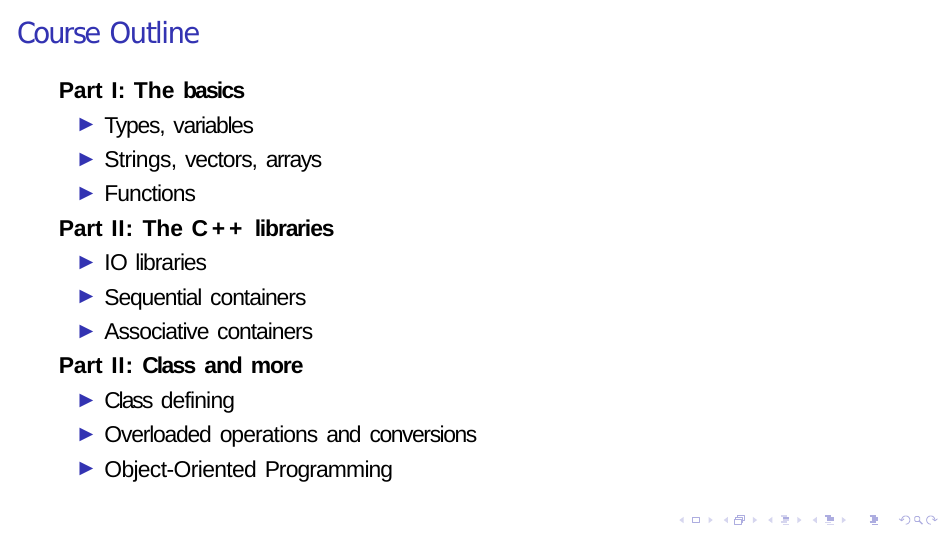

# Course Outline
Part I: The basics
Types, variables
Strings, vectors, arrays
Functions
Part II: The C++ libraries
IO libraries
Sequential containers
Associative containers
Part II: Class and more
Class defining
Overloaded operations and conversions
Object-Oriented Programming